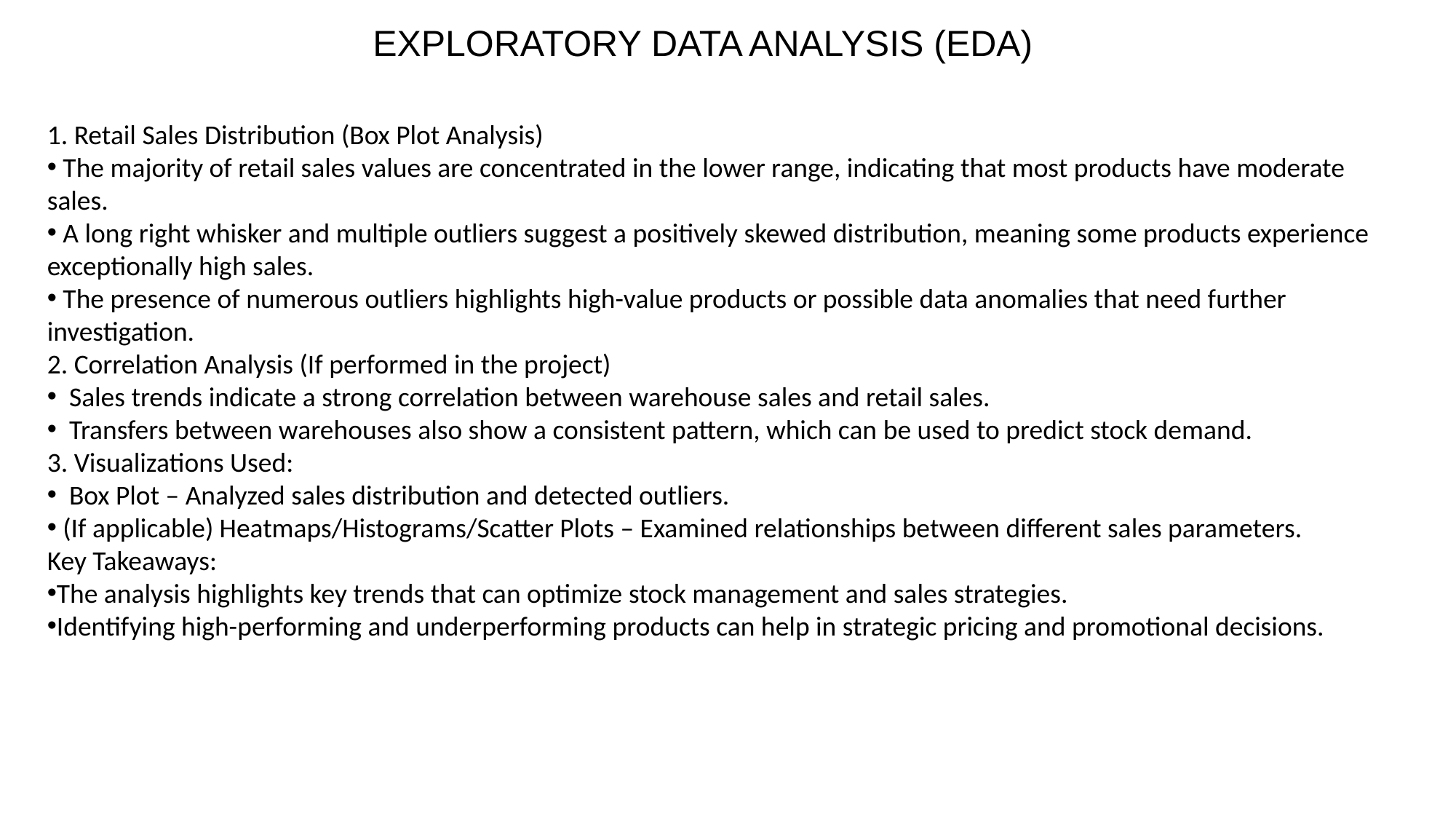

EXPLORATORY DATA ANALYSIS (EDA)
1. Retail Sales Distribution (Box Plot Analysis)
 The majority of retail sales values are concentrated in the lower range, indicating that most products have moderate sales.
 A long right whisker and multiple outliers suggest a positively skewed distribution, meaning some products experience exceptionally high sales.
 The presence of numerous outliers highlights high-value products or possible data anomalies that need further investigation.
2. Correlation Analysis (If performed in the project)
  Sales trends indicate a strong correlation between warehouse sales and retail sales.
  Transfers between warehouses also show a consistent pattern, which can be used to predict stock demand.
3. Visualizations Used:
  Box Plot – Analyzed sales distribution and detected outliers.
 (If applicable) Heatmaps/Histograms/Scatter Plots – Examined relationships between different sales parameters.
Key Takeaways:
The analysis highlights key trends that can optimize stock management and sales strategies.
Identifying high-performing and underperforming products can help in strategic pricing and promotional decisions.